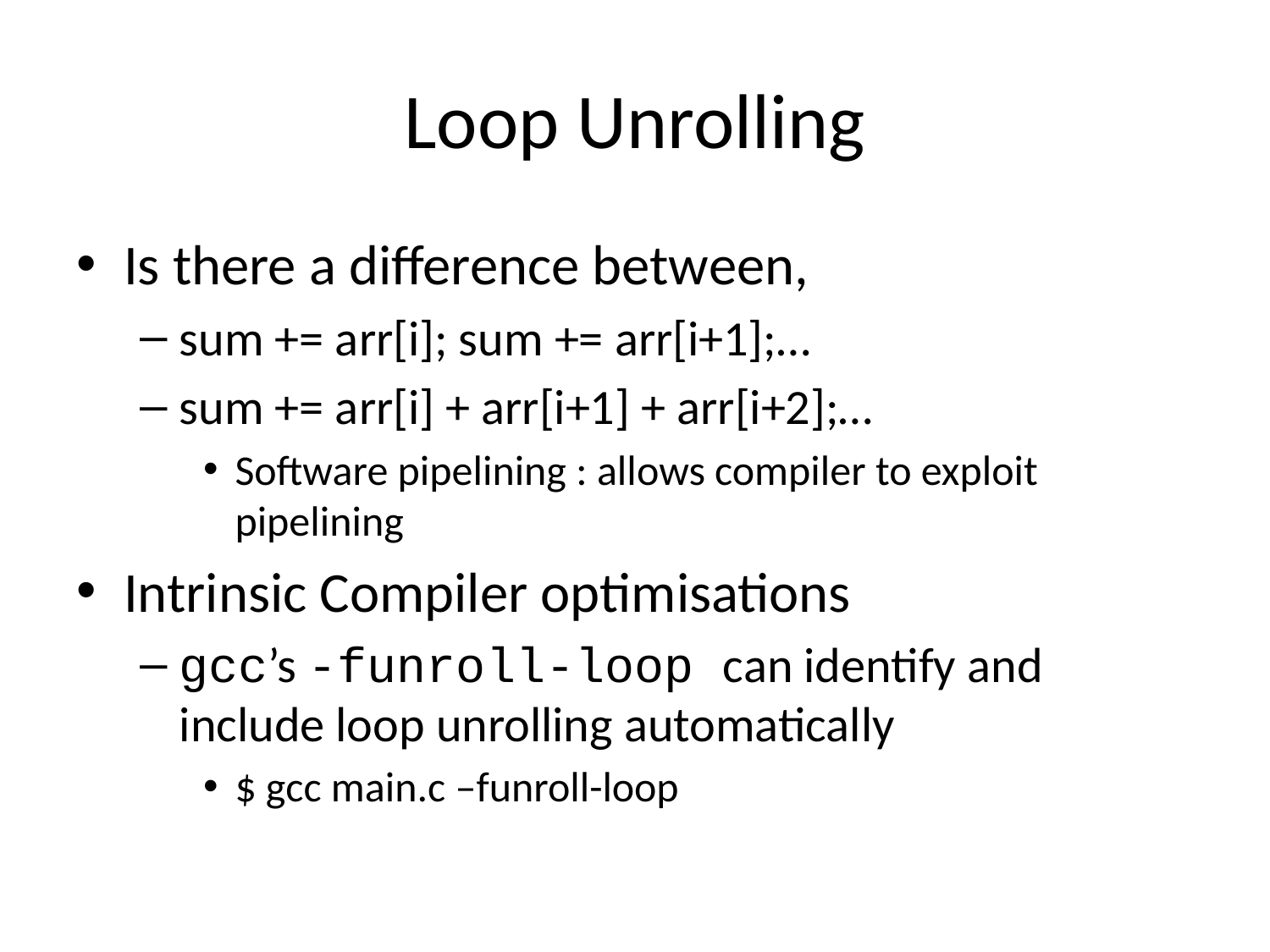

# Loop Unrolling
Is there a difference between,
sum += arr[i]; sum += arr[i+1];…
sum += arr[i] + arr[i+1] + arr[i+2];…
Software pipelining : allows compiler to exploit pipelining
Intrinsic Compiler optimisations
gcc’s -funroll-loop can identify and include loop unrolling automatically
$ gcc main.c –funroll-loop